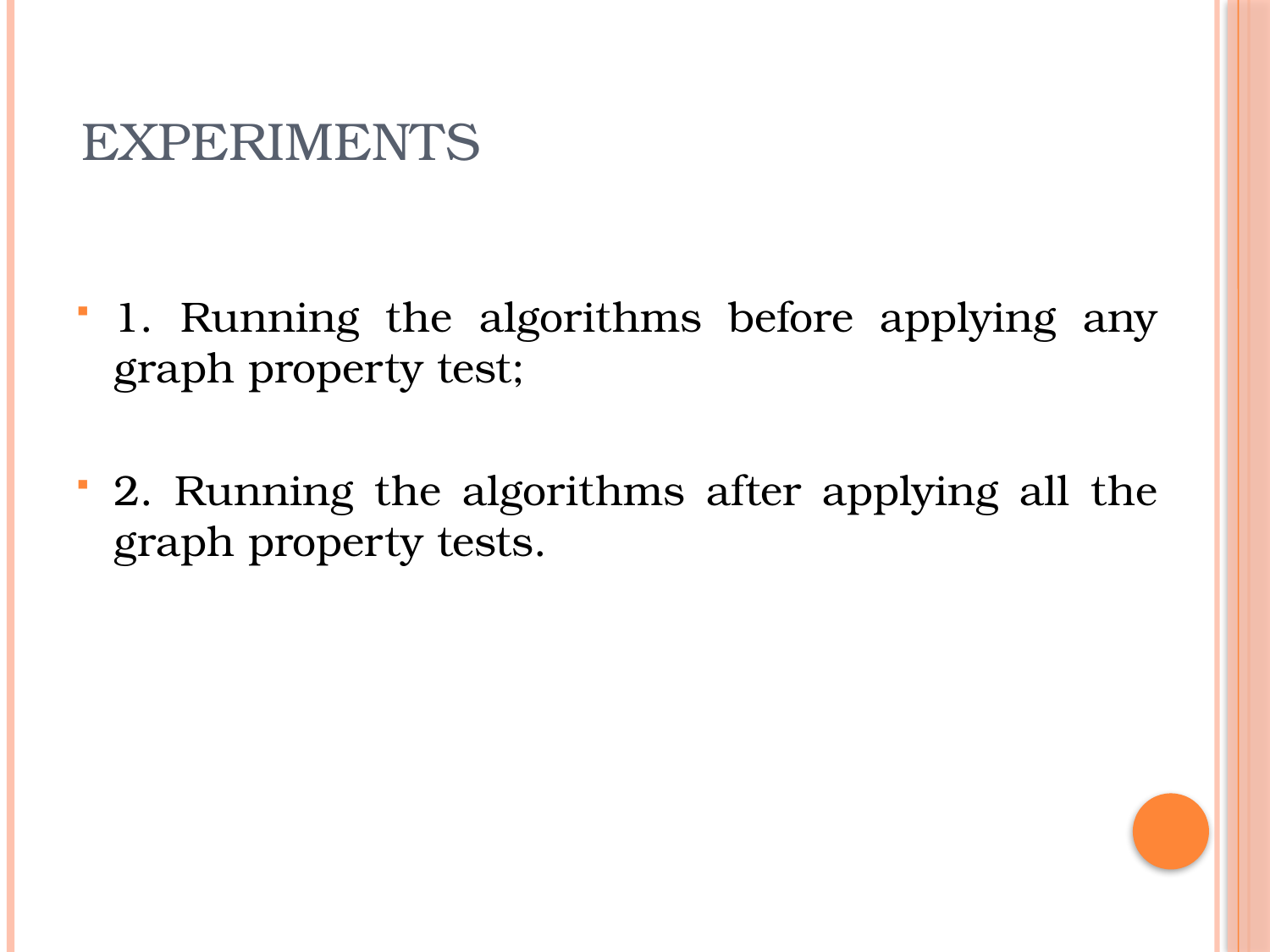

# EXPERIMENTS

1. Running the algorithms before applying any graph property test;

2. Running the algorithms after applying all the graph property tests.